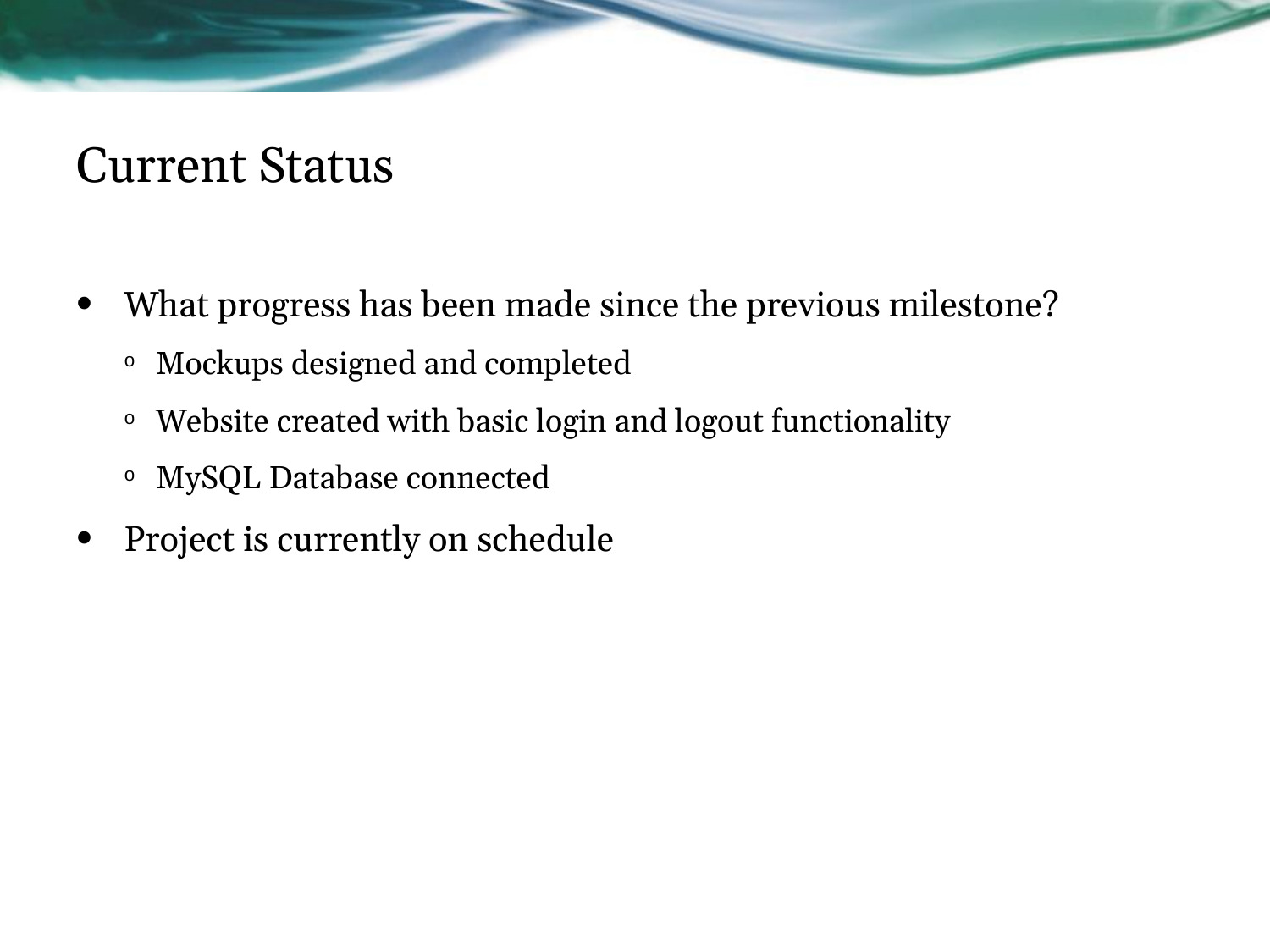

# Current Status
What progress has been made since the previous milestone?
Mockups designed and completed
Website created with basic login and logout functionality
MySQL Database connected
Project is currently on schedule